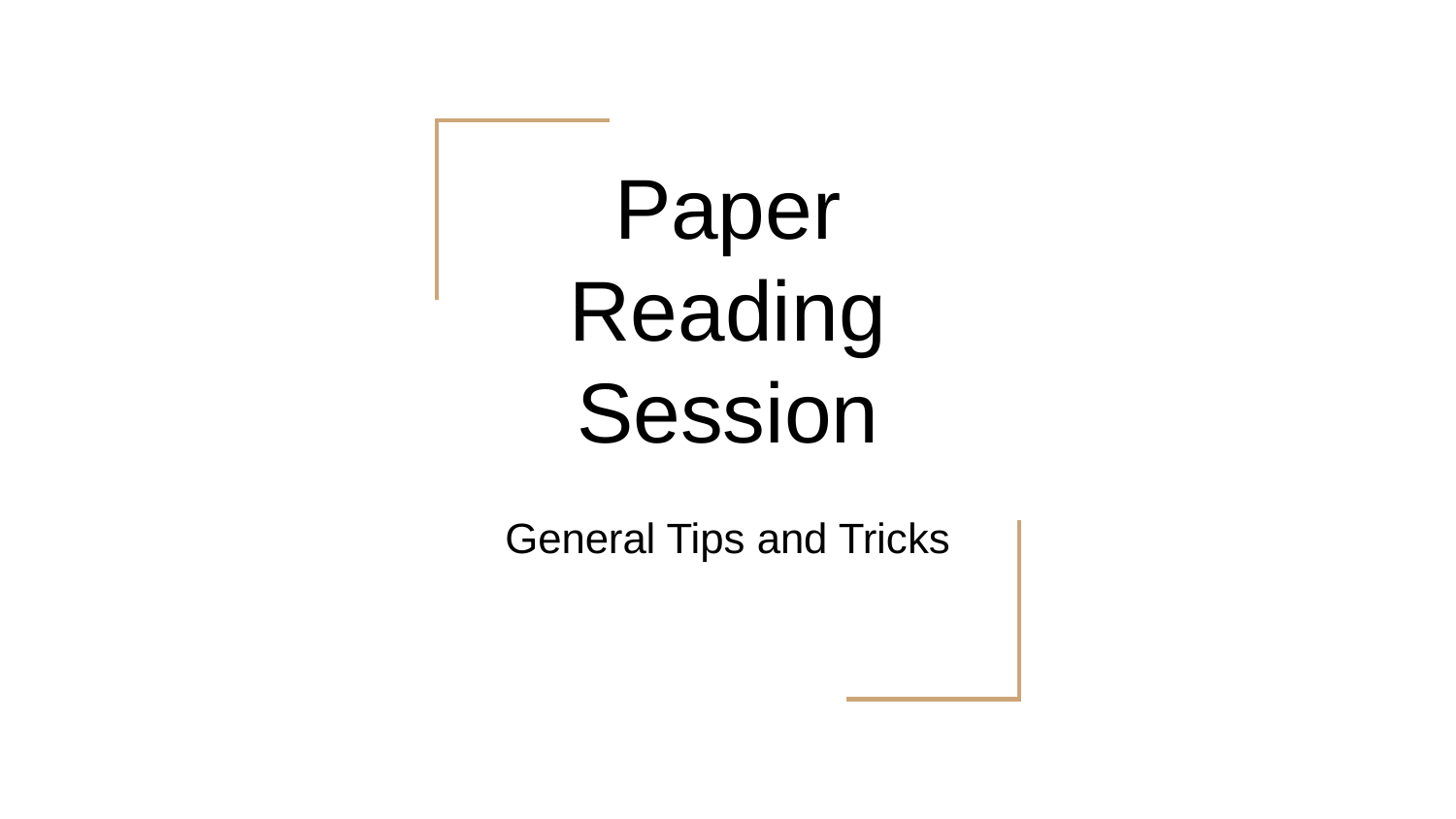

# Paper Reading Session
General Tips and Tricks